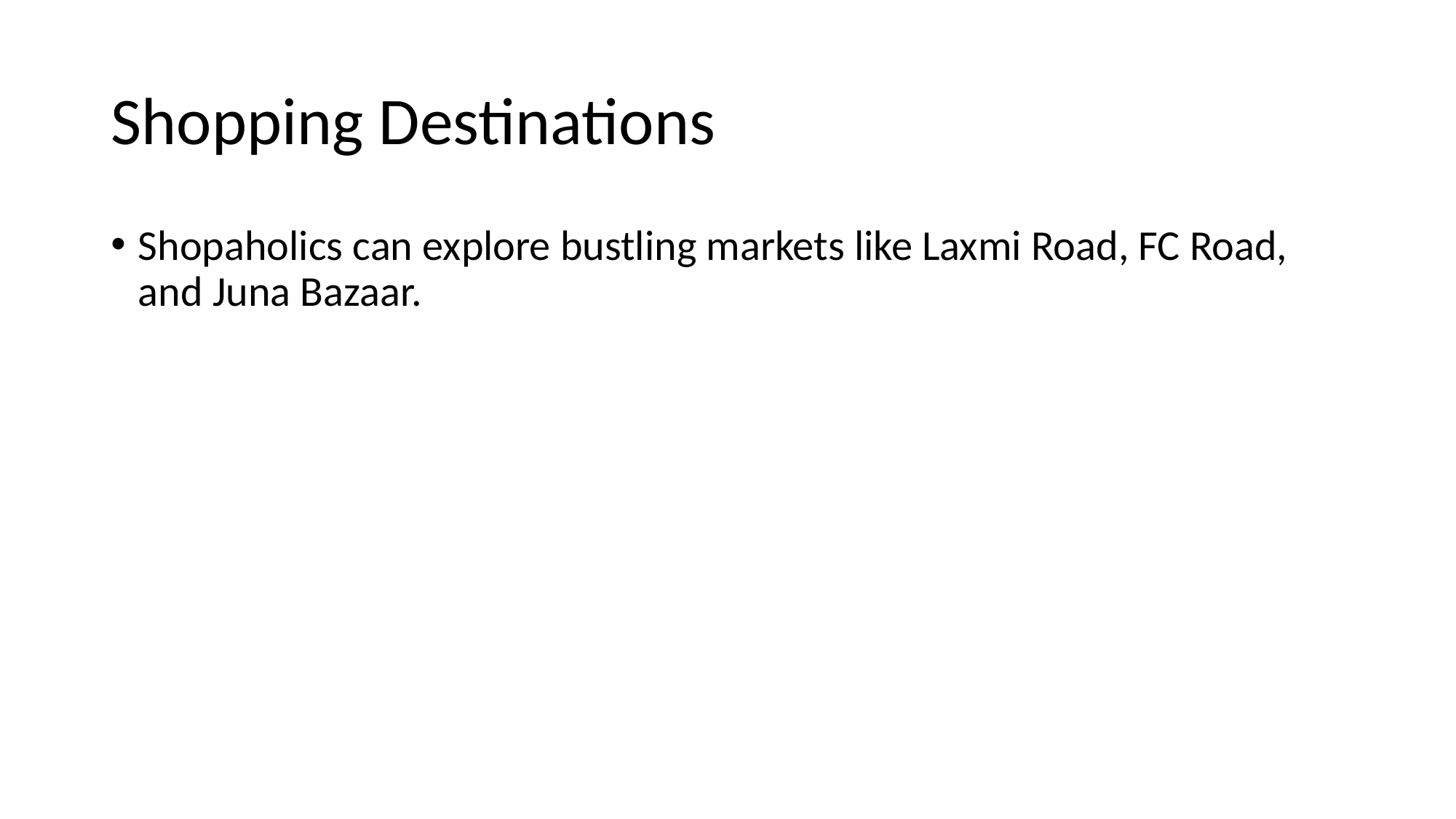

# Shopping Destinations
Shopaholics can explore bustling markets like Laxmi Road, FC Road, and Juna Bazaar.